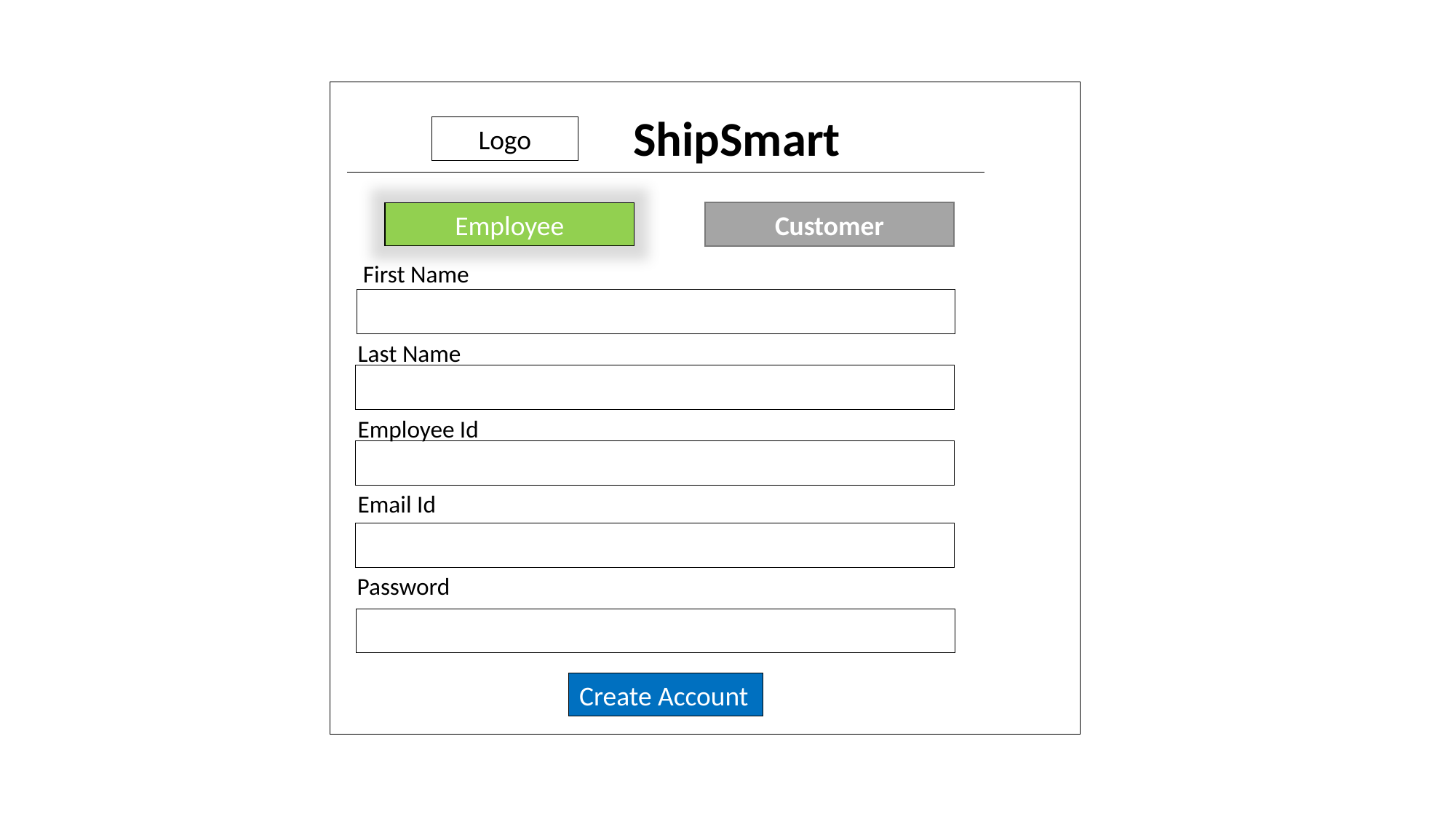

ShipSmart
Logo
Employee
Customer
First Name

Last Name

Employee Id

Email Id

Password

Create Account